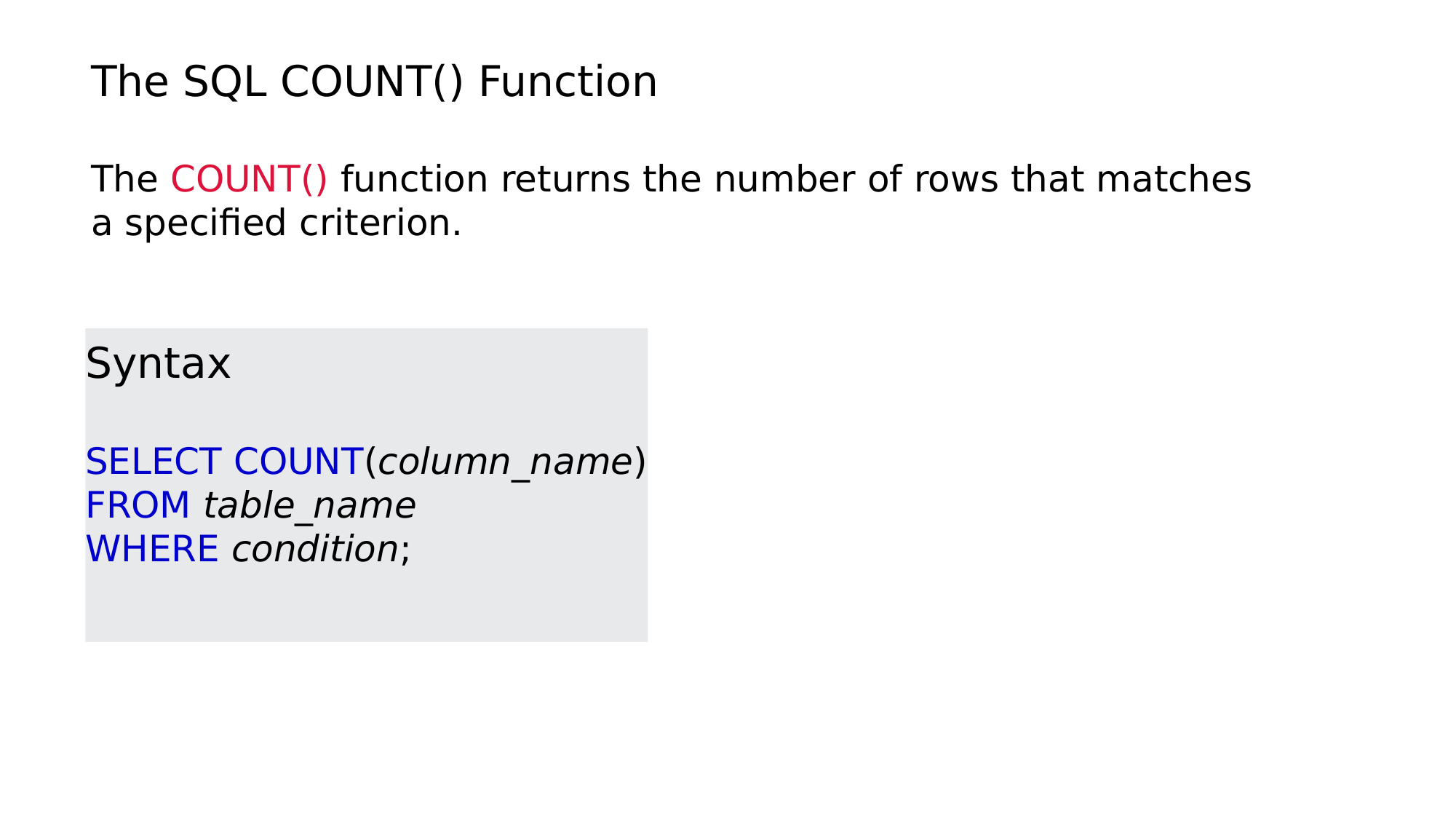

The SQL COUNT() Function

The COUNT() function returns the number of rows that matches
a specified criterion.
Syntax

SELECT COUNT(column_name)
FROM table_name
WHERE condition;